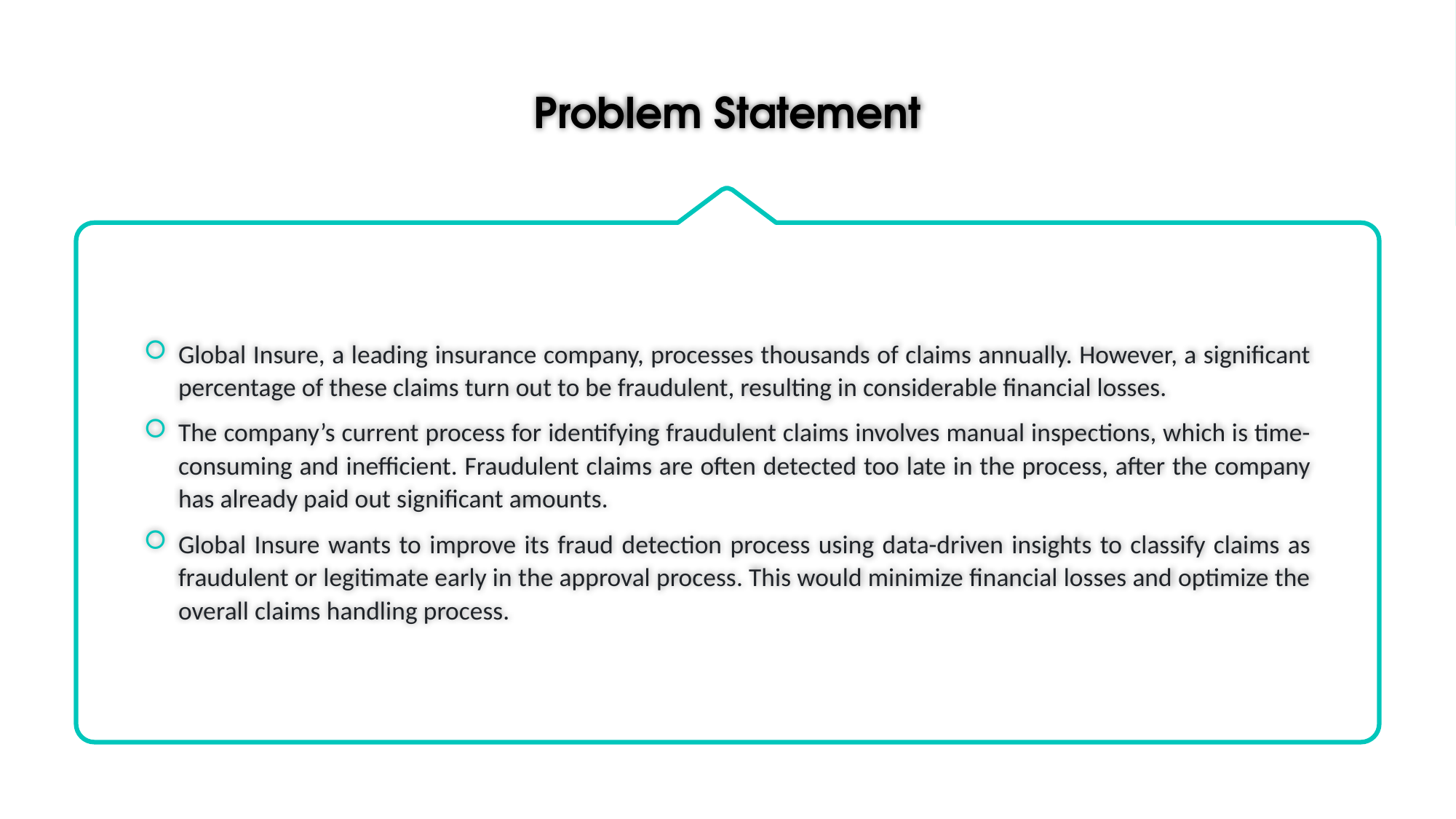

# Problem Statement

Global Insure, a leading insurance company, processes thousands of claims annually. However, a significant percentage of these claims turn out to be fraudulent, resulting in considerable financial losses.
The company’s current process for identifying fraudulent claims involves manual inspections, which is time-consuming and inefficient. Fraudulent claims are often detected too late in the process, after the company has already paid out significant amounts.
Global Insure wants to improve its fraud detection process using data-driven insights to classify claims as fraudulent or legitimate early in the approval process. This would minimize financial losses and optimize the overall claims handling process.